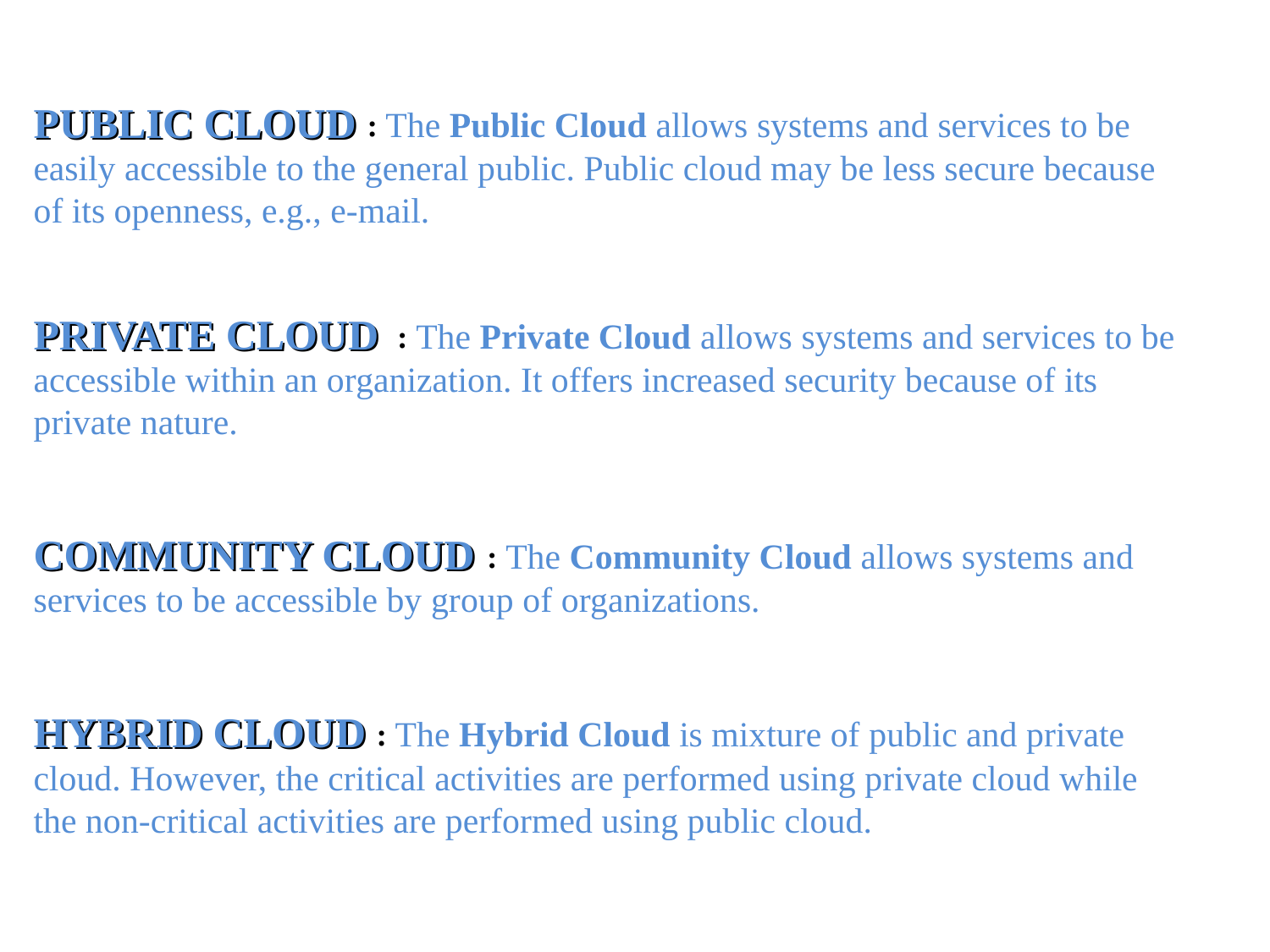

PUBLIC CLOUD
PUBLIC CLOUD
The Public Cloud allows systems and services to be
:
easily accessible to the general public. Public cloud may be less secure because
of its openness, e.g., e-mail.

PRIVATE CLOUD
PRIVATE CLOUD
The Private Cloud allows systems and services to be
:
accessible within an organization. It offers increased security because of its
private nature.

COMMUNITY CLOUD
COMMUNITY CLOUD
The Community Cloud allows systems and
:
services to be accessible by group of organizations.

HYBRID CLOUD
HYBRID CLOUD
The Hybrid Cloud is mixture of public and private
:
cloud. However, the critical activities are performed using private cloud while
the non-critical activities are performed using public cloud.